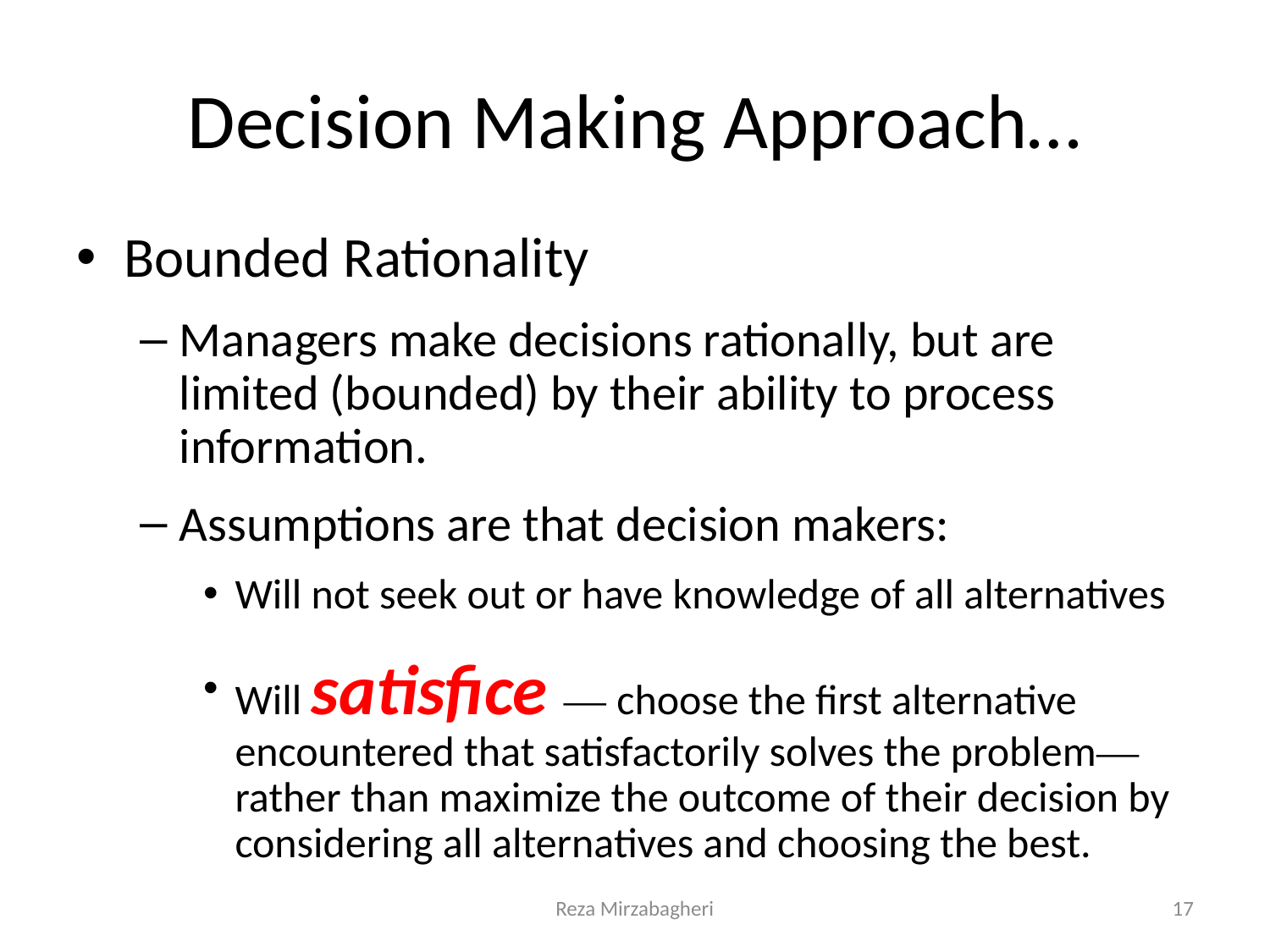

# Decision Making Approach…
Bounded Rationality
Managers make decisions rationally, but are limited (bounded) by their ability to process information.
Assumptions are that decision makers:
Will not seek out or have knowledge of all alternatives
Will satisfice — choose the first alternative encountered that satisfactorily solves the problem—rather than maximize the outcome of their decision by considering all alternatives and choosing the best.
Reza Mirzabagheri
17